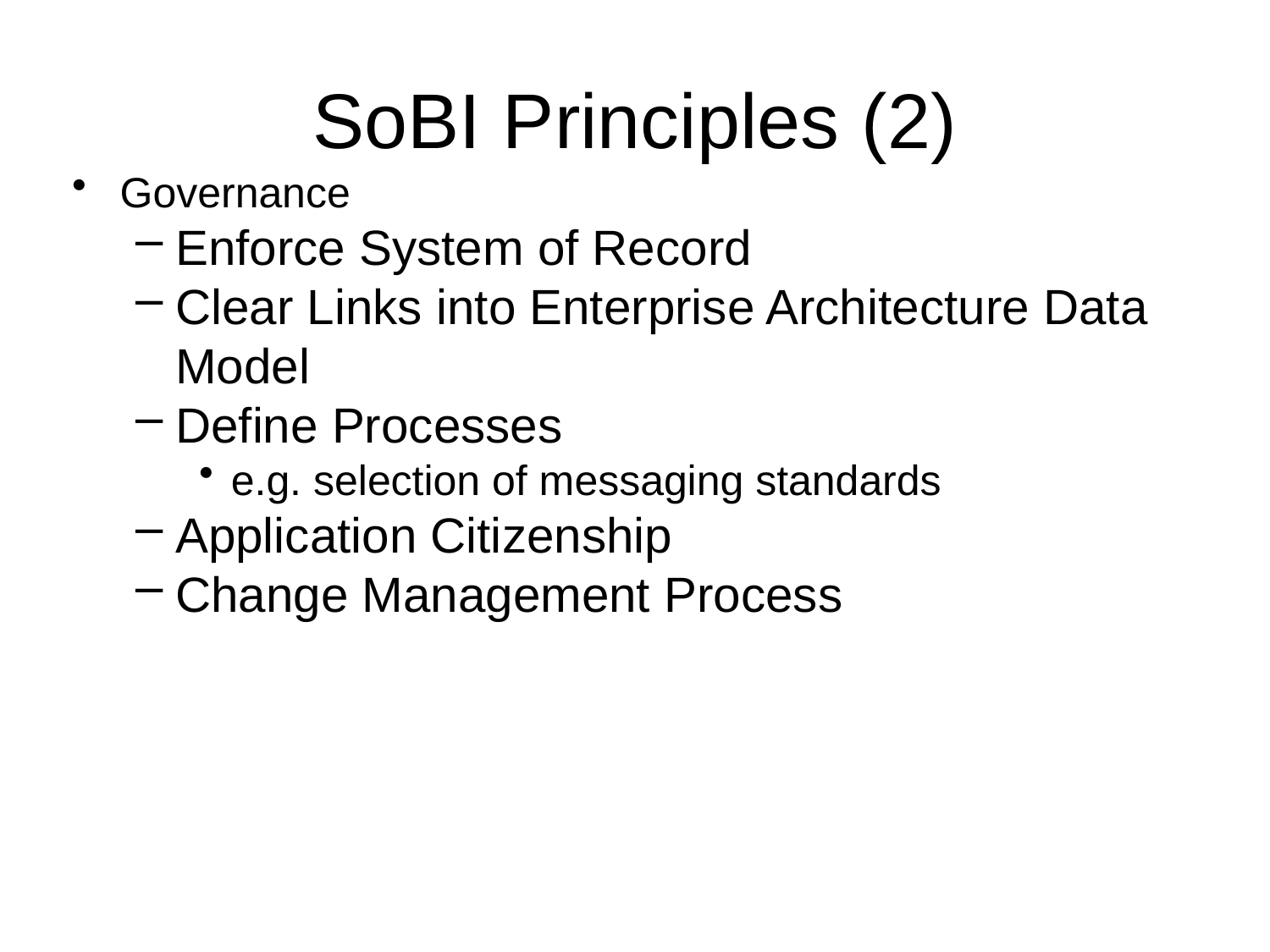

# SoBI Principles (2)
Governance
Enforce System of Record
Clear Links into Enterprise Architecture Data Model
Define Processes
e.g. selection of messaging standards
Application Citizenship
Change Management Process